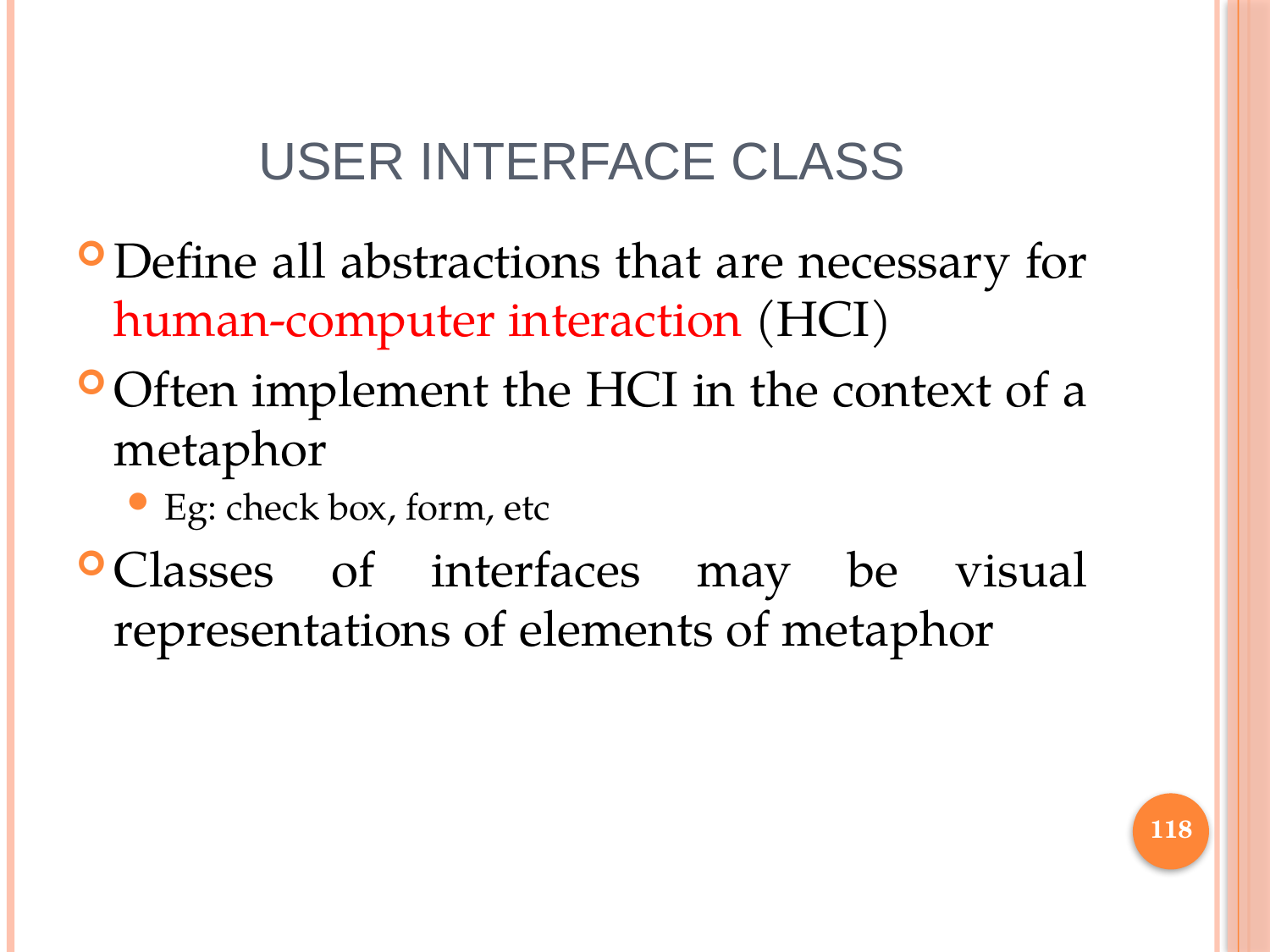

# User interface class
Define all abstractions that are necessary for human-computer interaction (HCI)
Often implement the HCI in the context of a metaphor
Eg: check box, form, etc
Classes of interfaces may be visual representations of elements of metaphor
118